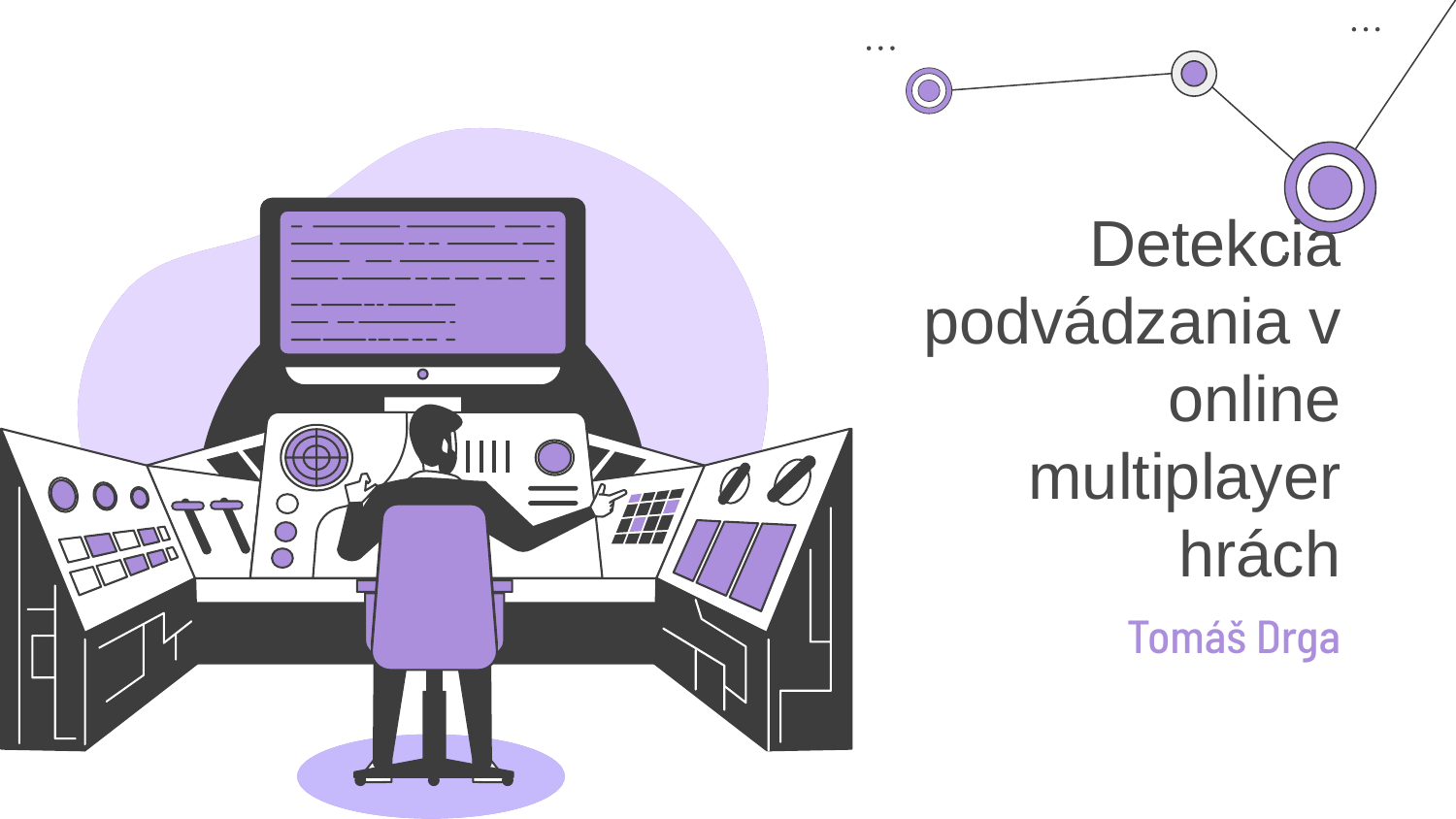

# Detekcia podvádzania v online multiplayer hrách
Tomáš Drga